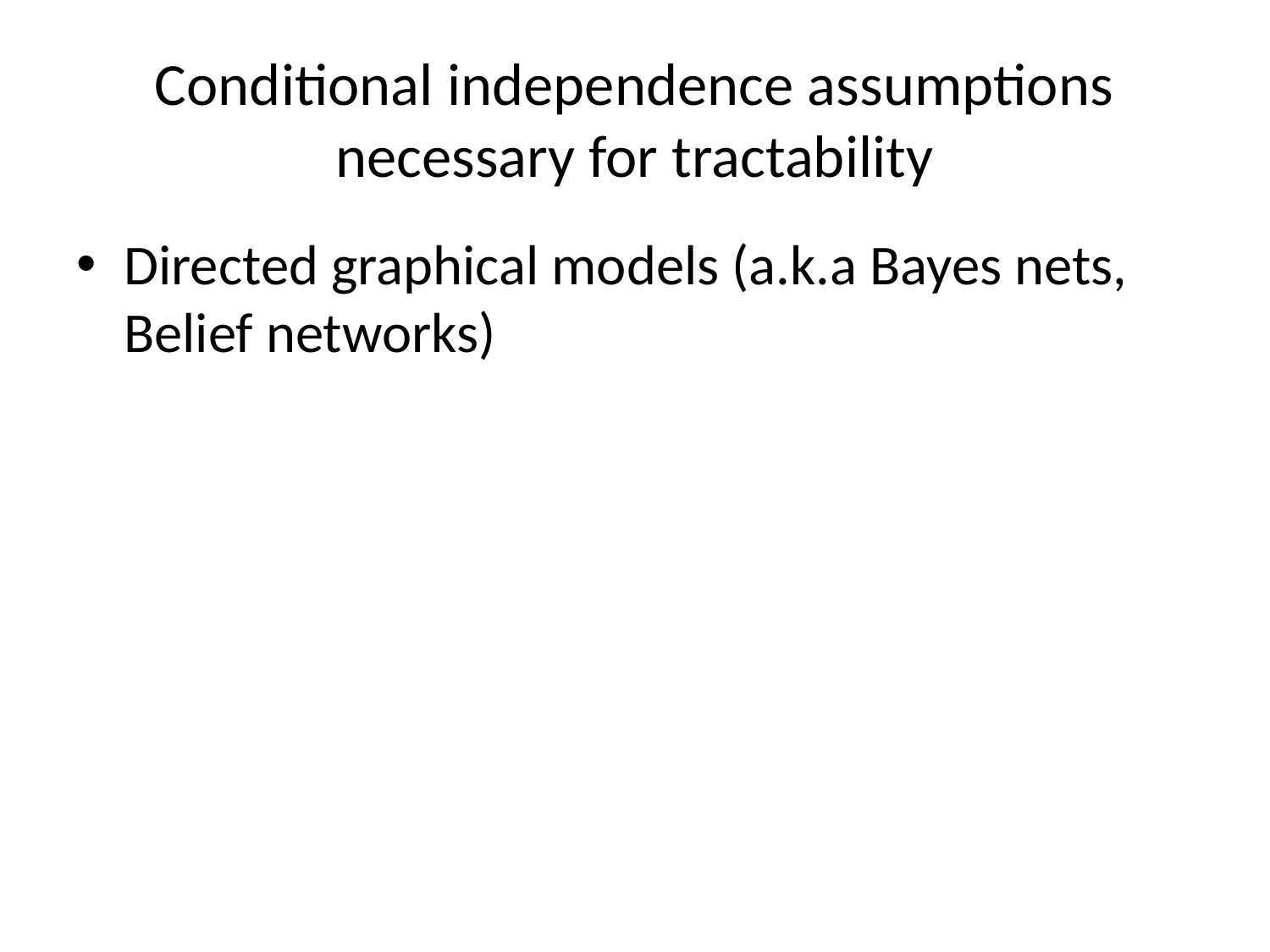

# Conditional independence assumptions necessary for tractability
Directed graphical models (a.k.a Bayes nets, Belief networks)